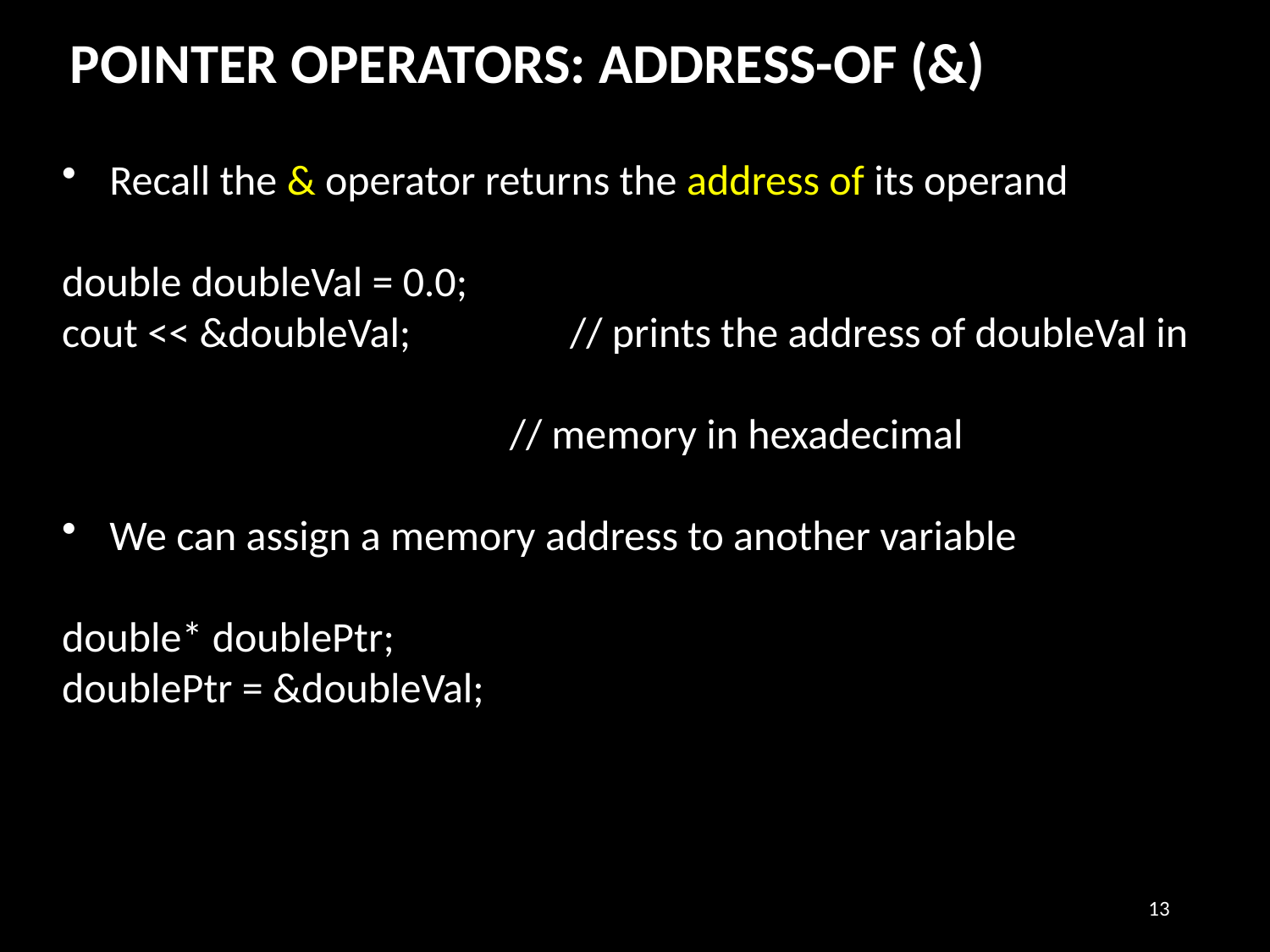

POINTER OPERATORS: ADDRESS-OF (&)

Recall the & operator returns the address of its operand

double doubleVal = 0.0;
cout << &doubleVal;		// prints the address of doubleVal in
                                               // memory in hexadecimal

We can assign a memory address to another variable

double* doublePtr;
doublePtr = &doubleVal;

13